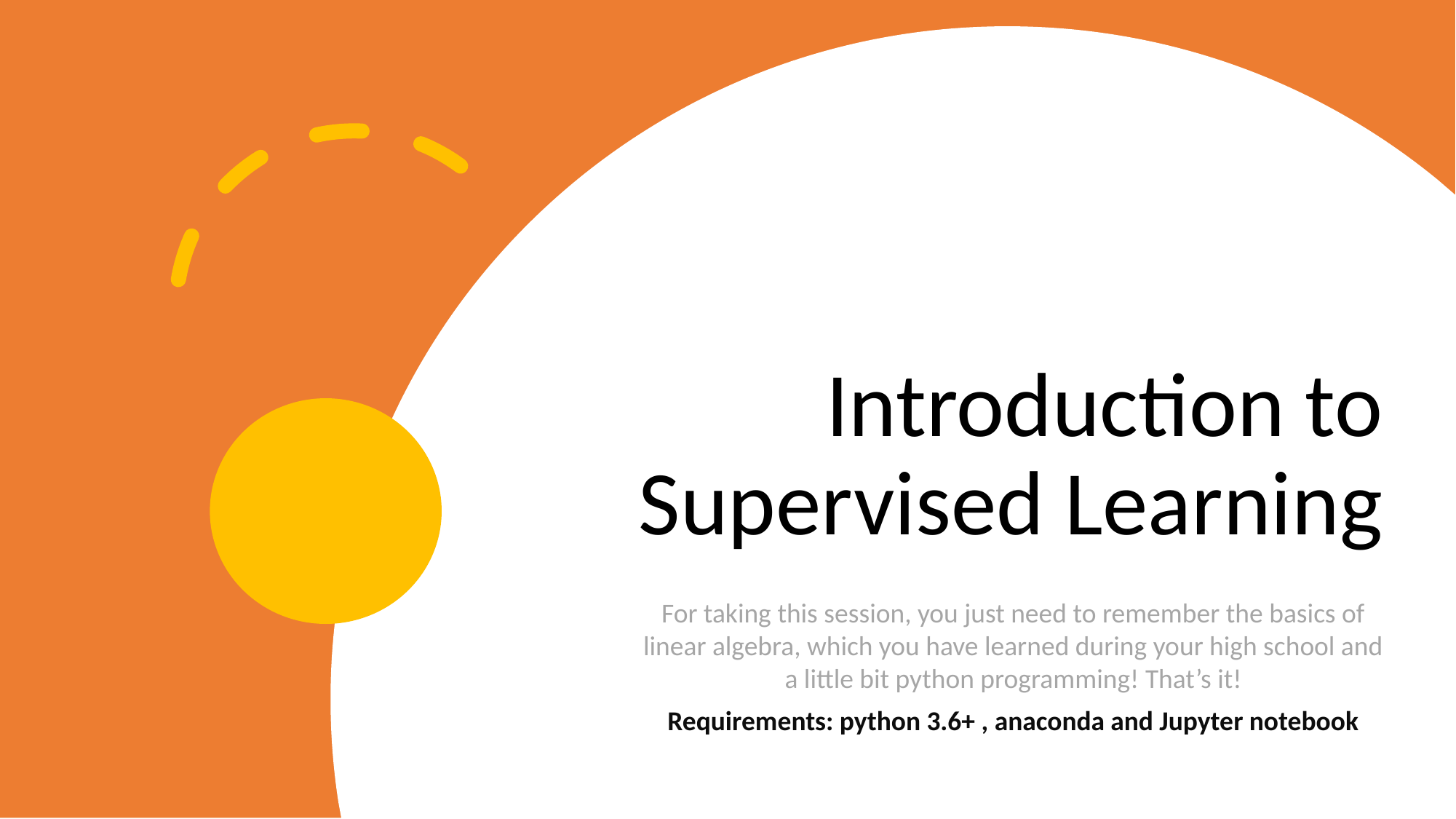

# Introduction to Supervised Learning

For taking this session, you just need to remember the basics of linear algebra, which you have learned during your high school and a little bit python programming! That’s it!
Requirements: python 3.6+ , anaconda and Jupyter notebook